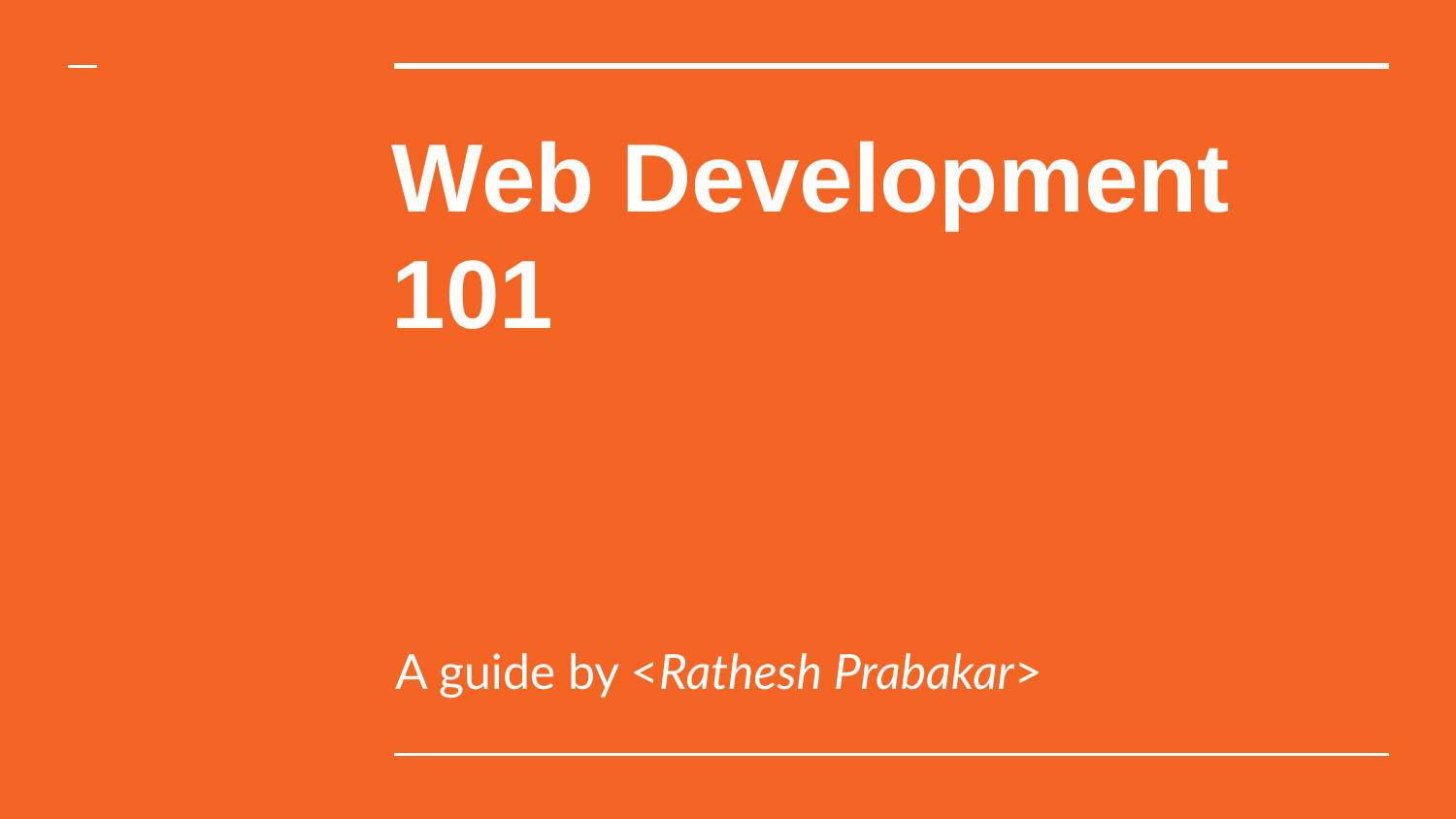

# Web Development 101
A guide by <Rathesh Prabakar>